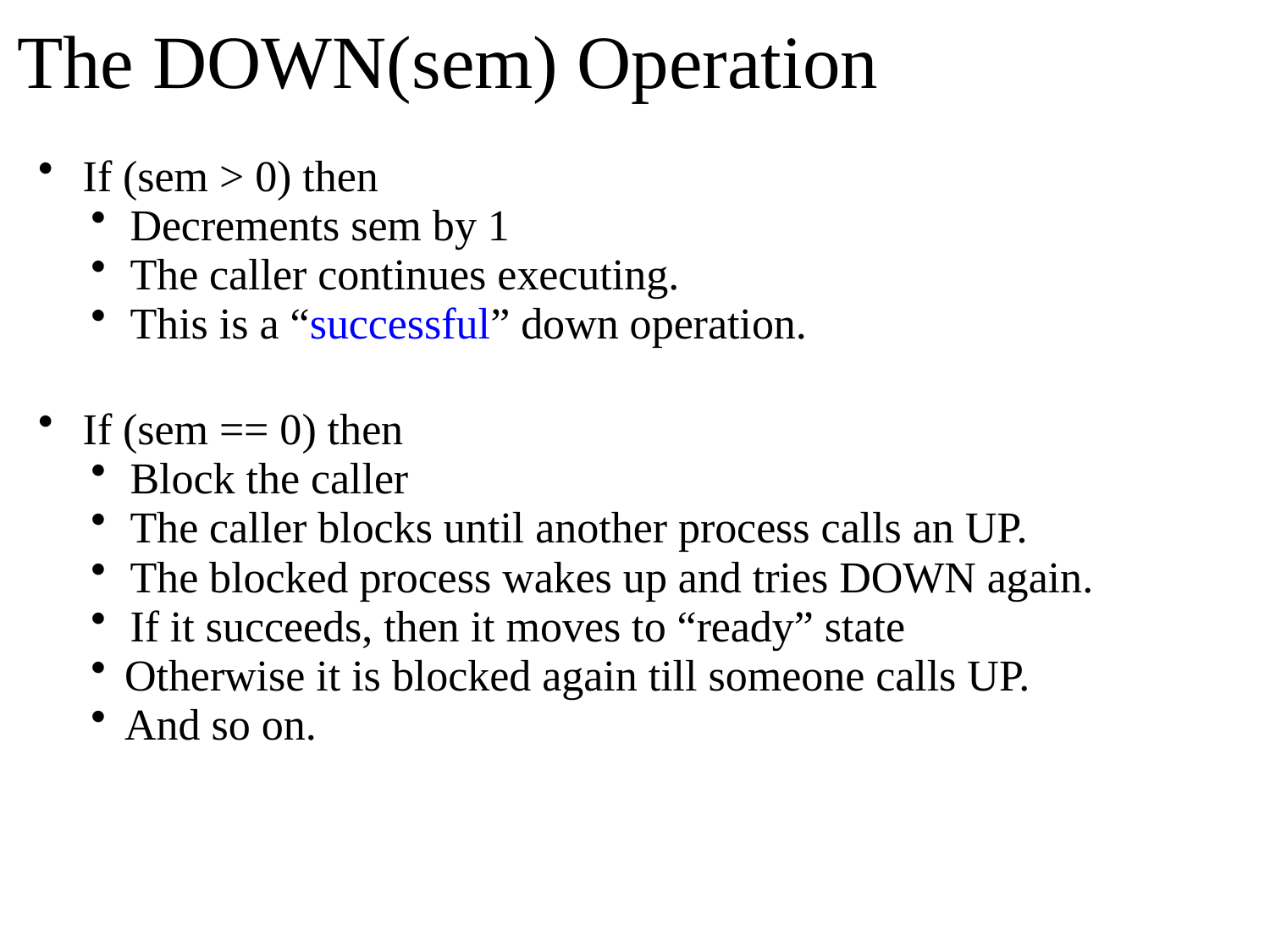

# The DOWN(sem) Operation
If (sem > 0) then
Decrements sem by 1
The caller continues executing.
This is a “successful” down operation.

If (sem == 0) then
Block the caller
The caller blocks until another process calls an UP.
The blocked process wakes up and tries DOWN again.
If it succeeds, then it moves to “ready” state
Otherwise it is blocked again till someone calls UP.
And so on.